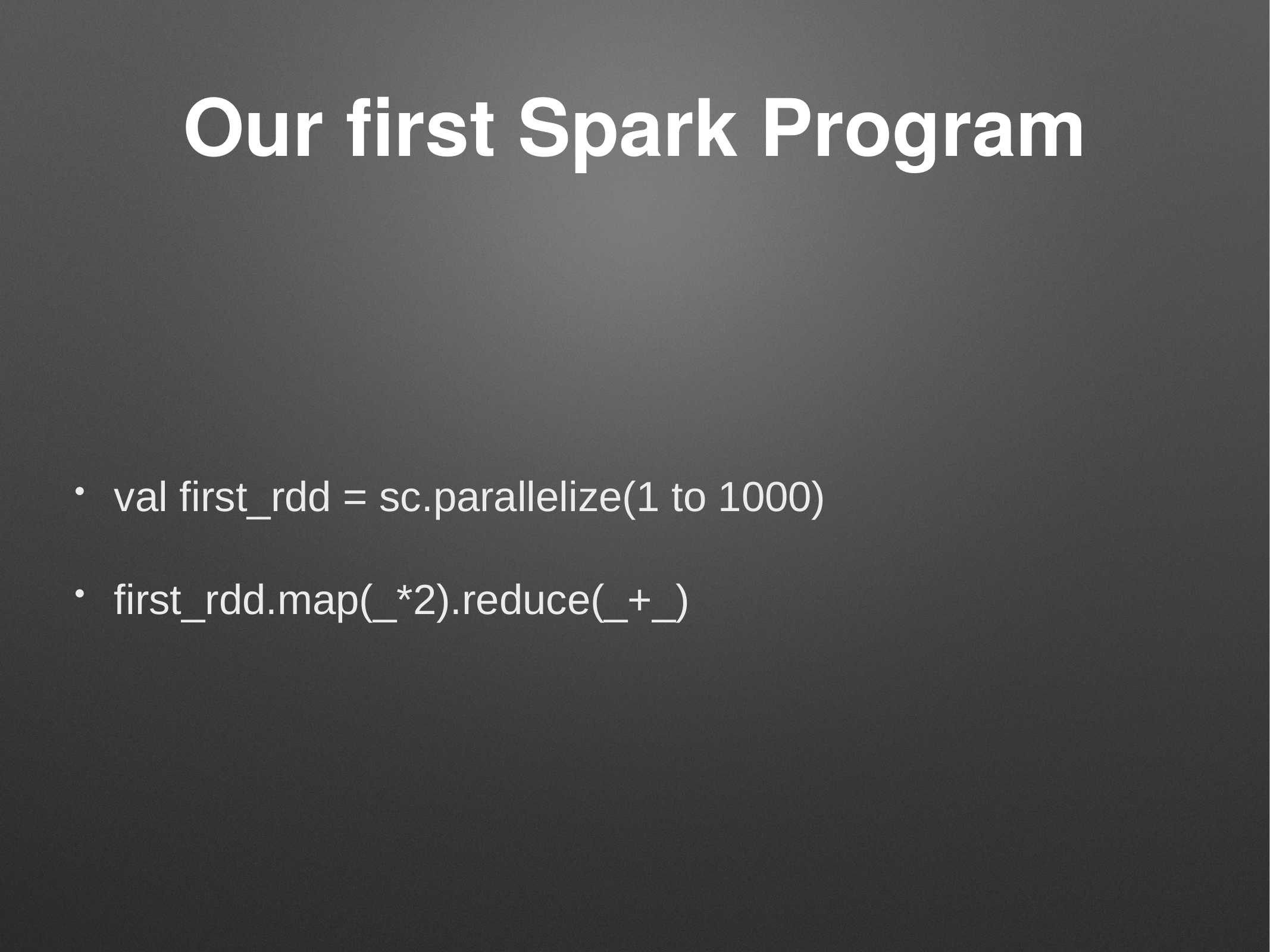

# Our first Spark Program
val first_rdd = sc.parallelize(1 to 1000)
first_rdd.map(_*2).reduce(_+_)